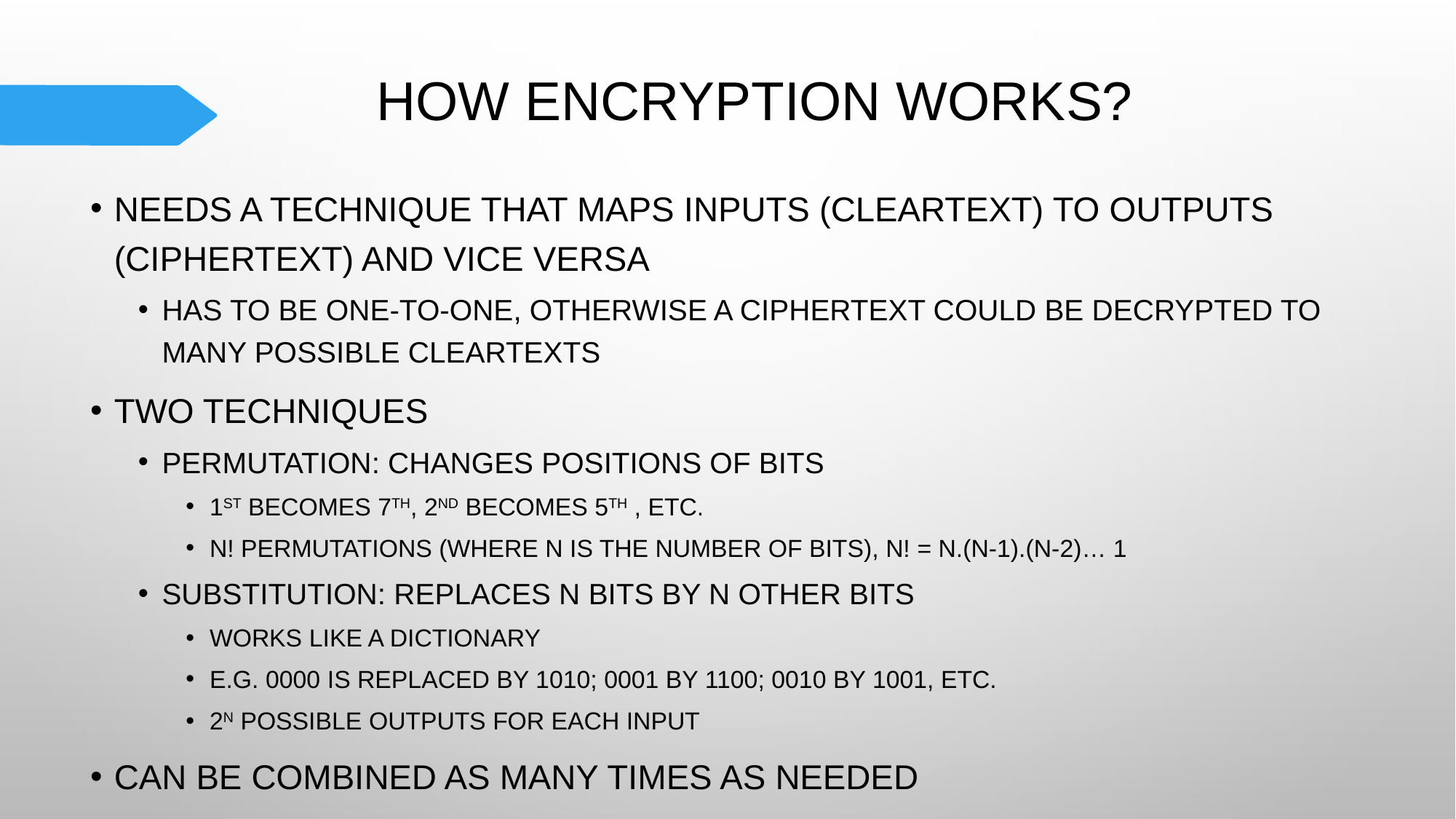

# How encryption works?
Needs a technique that maps inputs (cleartext) to outputs (ciphertext) and vice versa
Has to be one-to-one, otherwise a ciphertext could be decrypted to many possible cleartexts
Two techniques
Permutation: changes positions of bits
1st becomes 7th, 2nd becomes 5th , etc.
n! permutations (where n is the number of bits), n! = n.(n-1).(n-2)… 1
Substitution: replaces n bits by n other bits
Works like a dictionary
E.g. 0000 is replaced by 1010; 0001 by 1100; 0010 by 1001, etc.
2n possible outputs for each input
Can be combined as many times as needed